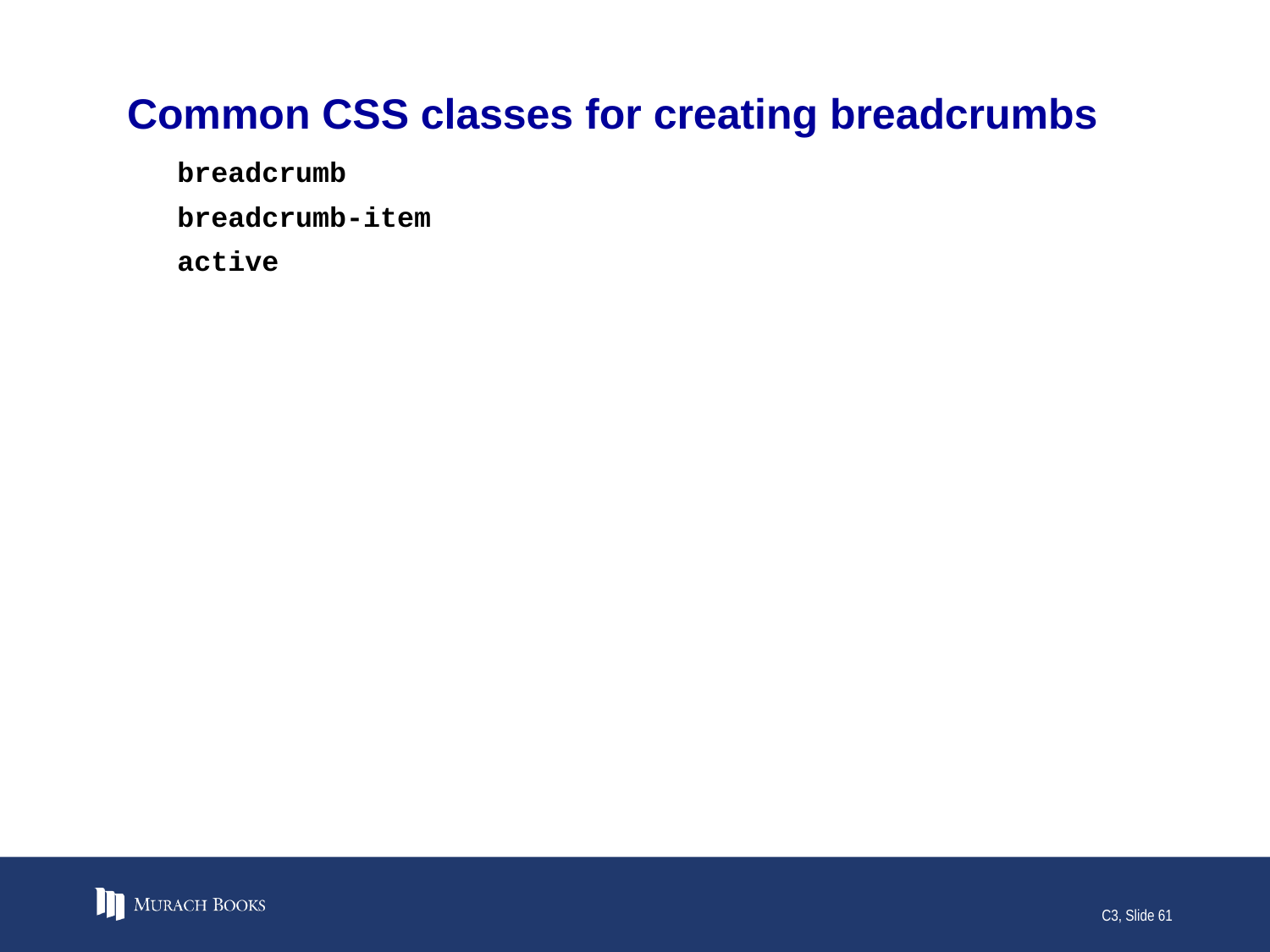

# Common CSS classes for creating breadcrumbs
breadcrumb
breadcrumb-item
active

C3, Slide 61